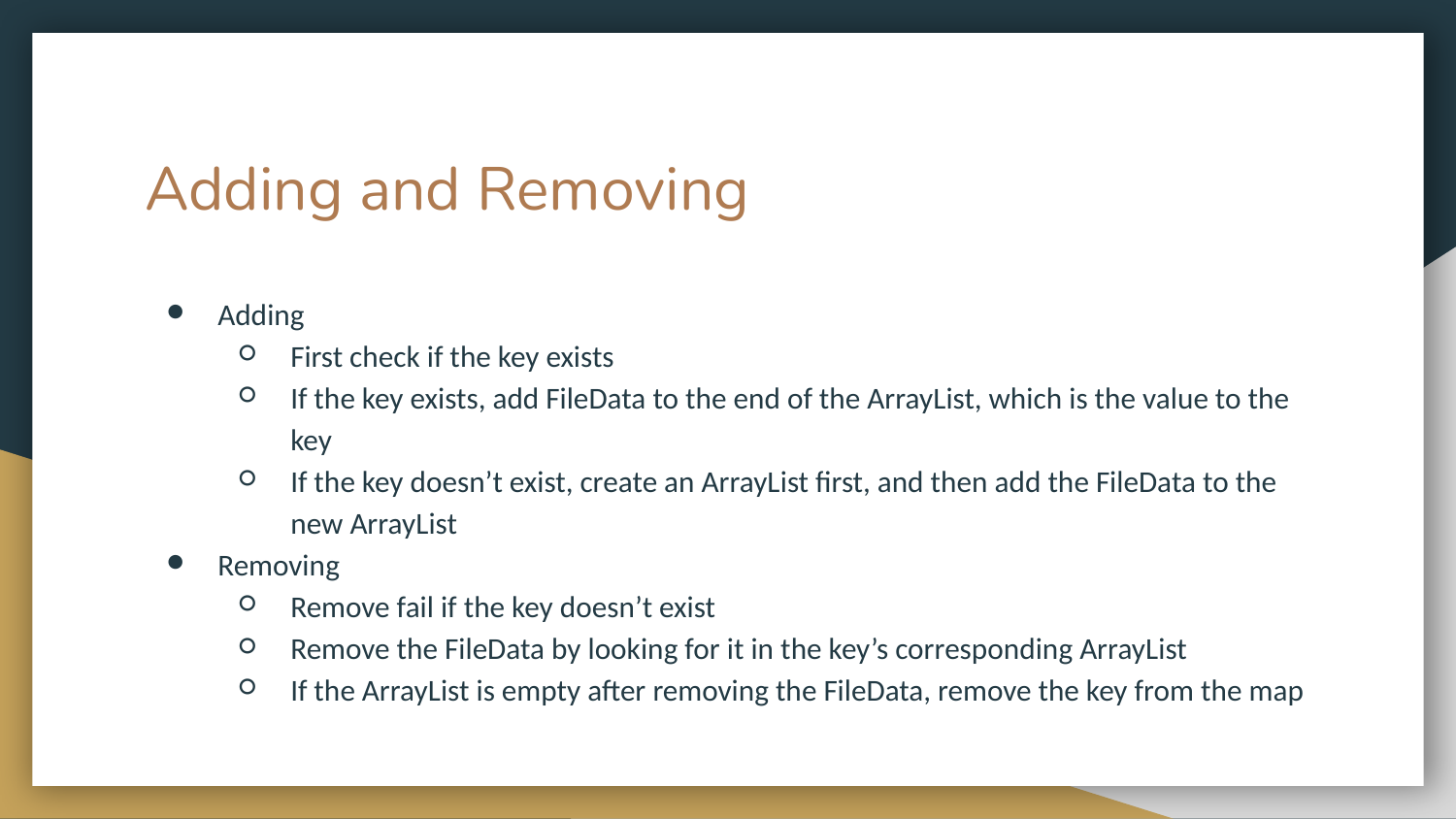

# Adding and Removing
Adding
First check if the key exists
If the key exists, add FileData to the end of the ArrayList, which is the value to the key
If the key doesn’t exist, create an ArrayList first, and then add the FileData to the new ArrayList
Removing
Remove fail if the key doesn’t exist
Remove the FileData by looking for it in the key’s corresponding ArrayList
If the ArrayList is empty after removing the FileData, remove the key from the map